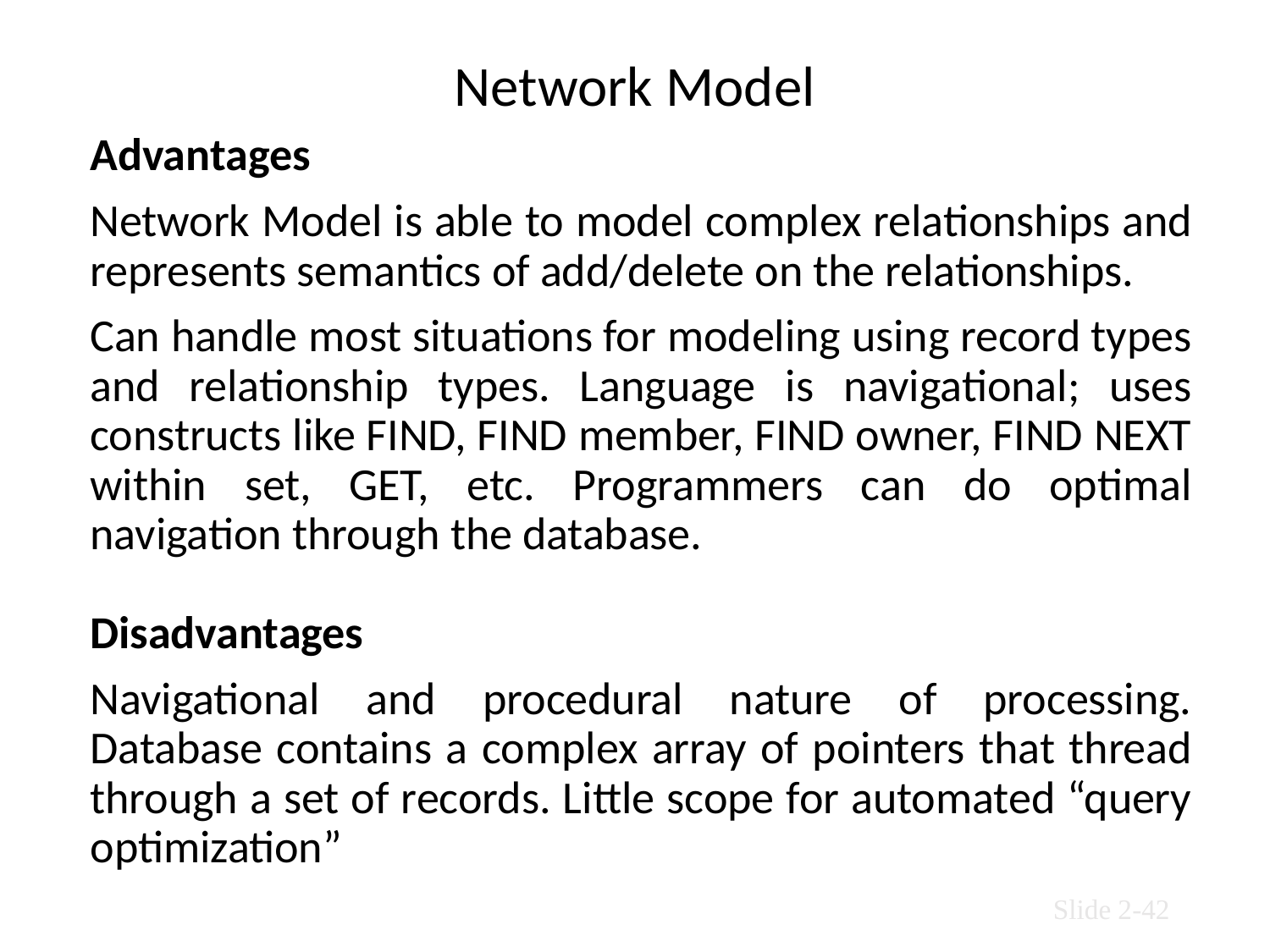

# Network Model
Advantages
Network Model is able to model complex relationships and represents semantics of add/delete on the relationships.
Can handle most situations for modeling using record types and relationship types. Language is navigational; uses constructs like FIND, FIND member, FIND owner, FIND NEXT within set, GET, etc. Programmers can do optimal navigation through the database.

Disadvantages
Navigational and procedural nature of processing. Database contains a complex array of pointers that thread through a set of records. Little scope for automated “query optimization”

Slide 2-42